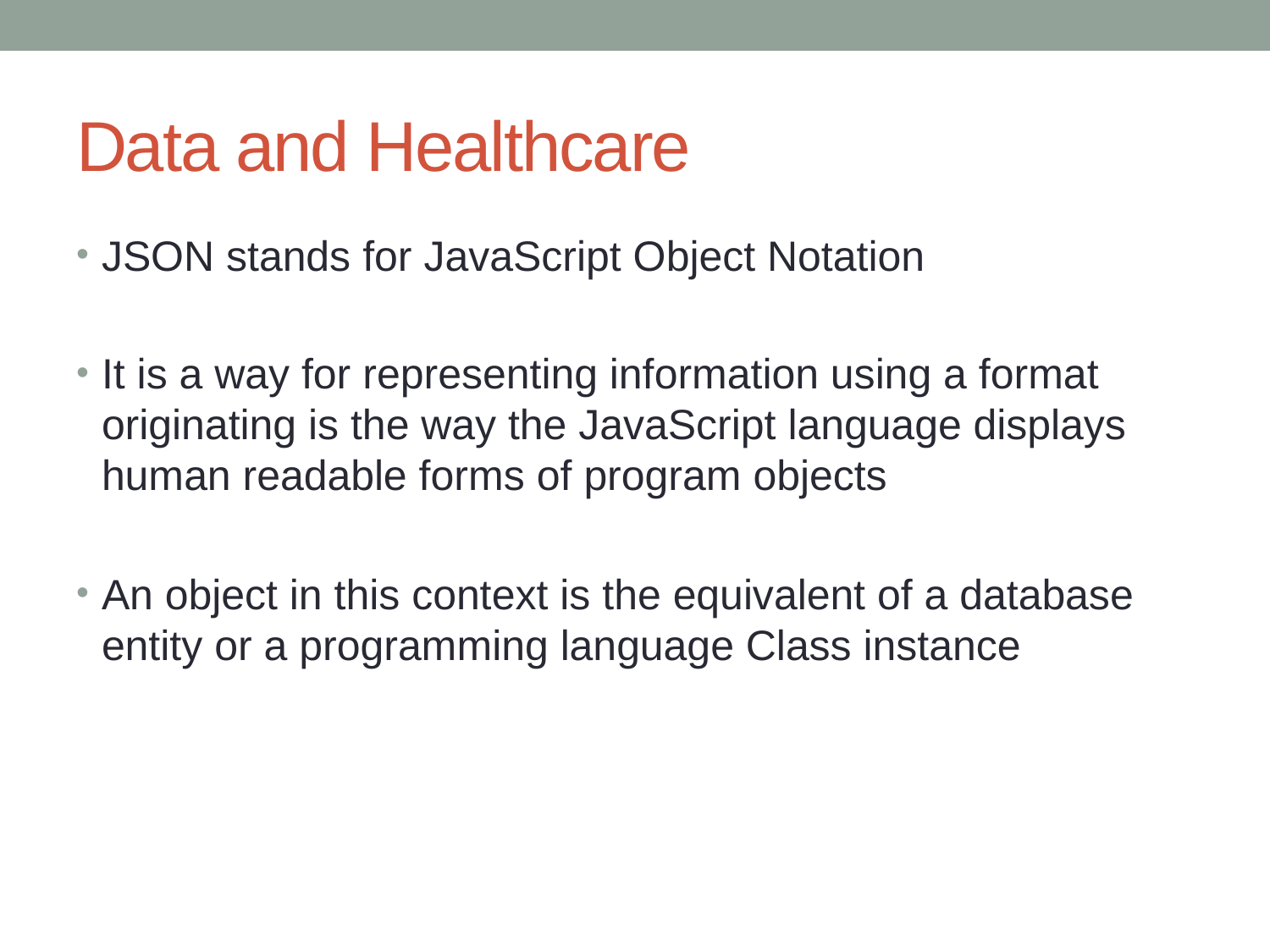

# Data and Healthcare
JSON stands for JavaScript Object Notation

It is a way for representing information using a format originating is the way the JavaScript language displays human readable forms of program objects

An object in this context is the equivalent of a database entity or a programming language Class instance